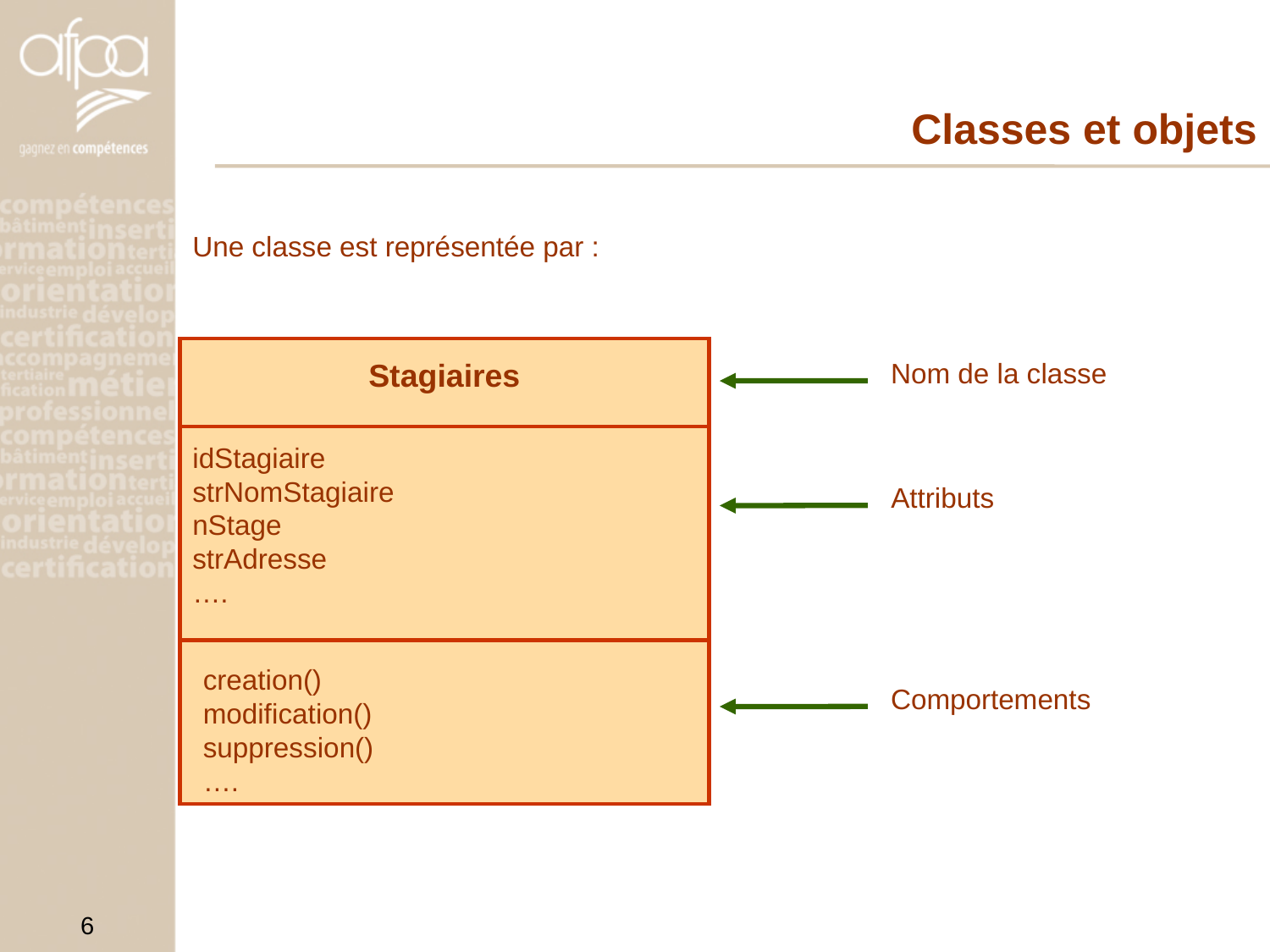

# Classes et objets
Une classe est représentée par :

Stagiaires
Nom de la classe

idStagiaire
strNomStagiaire
nStage
strAdresse
….
Attributs

creation()
modification()
suppression()
….
Comportements